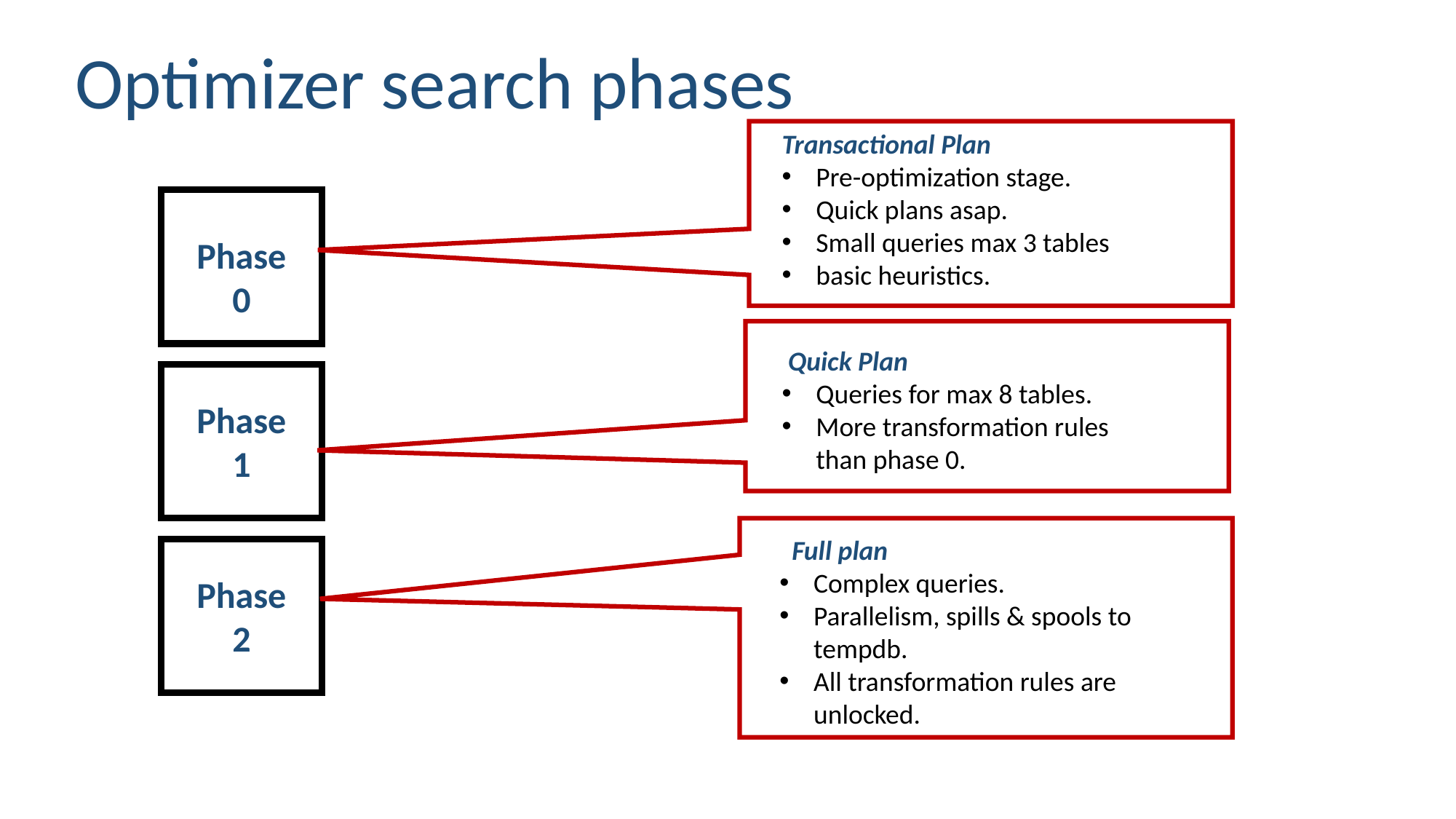

Optimizer search phases

Transactional Plan
Pre-optimization stage.
Quick plans asap.
Small queries max 3 tables
basic heuristics.

Phase 0

 Quick Plan
Queries for max 8 tables.
More transformation rules than phase 0.

Phase 1

  Full plan
Complex queries.
Parallelism, spills & spools to tempdb.
All transformation rules are unlocked.

Phase 2